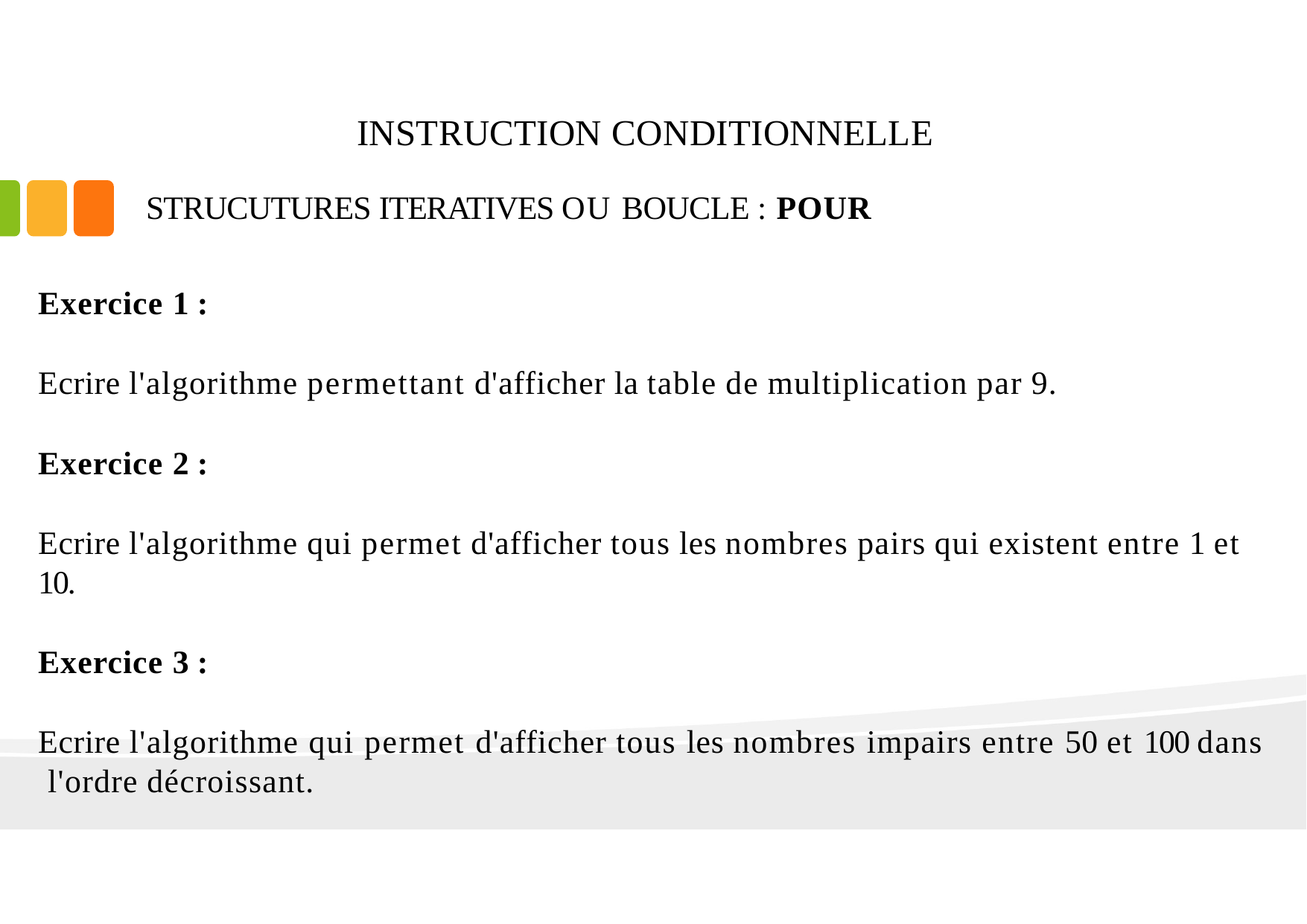

# INSTRUCTION CONDITIONNELLE
STRUCUTURES ITERATIVES OU BOUCLE : POUR

Exercice 1 :

Ecrire l'algorithme permettant d'afficher la table de multiplication par 9.

Exercice 2 :

Ecrire l'algorithme qui permet d'afficher tous les nombres pairs qui existent entre 1 et 10.

Exercice 3 :

Ecrire l'algorithme qui permet d'afficher tous les nombres impairs entre 50 et 100 dans  l'ordre décroissant.